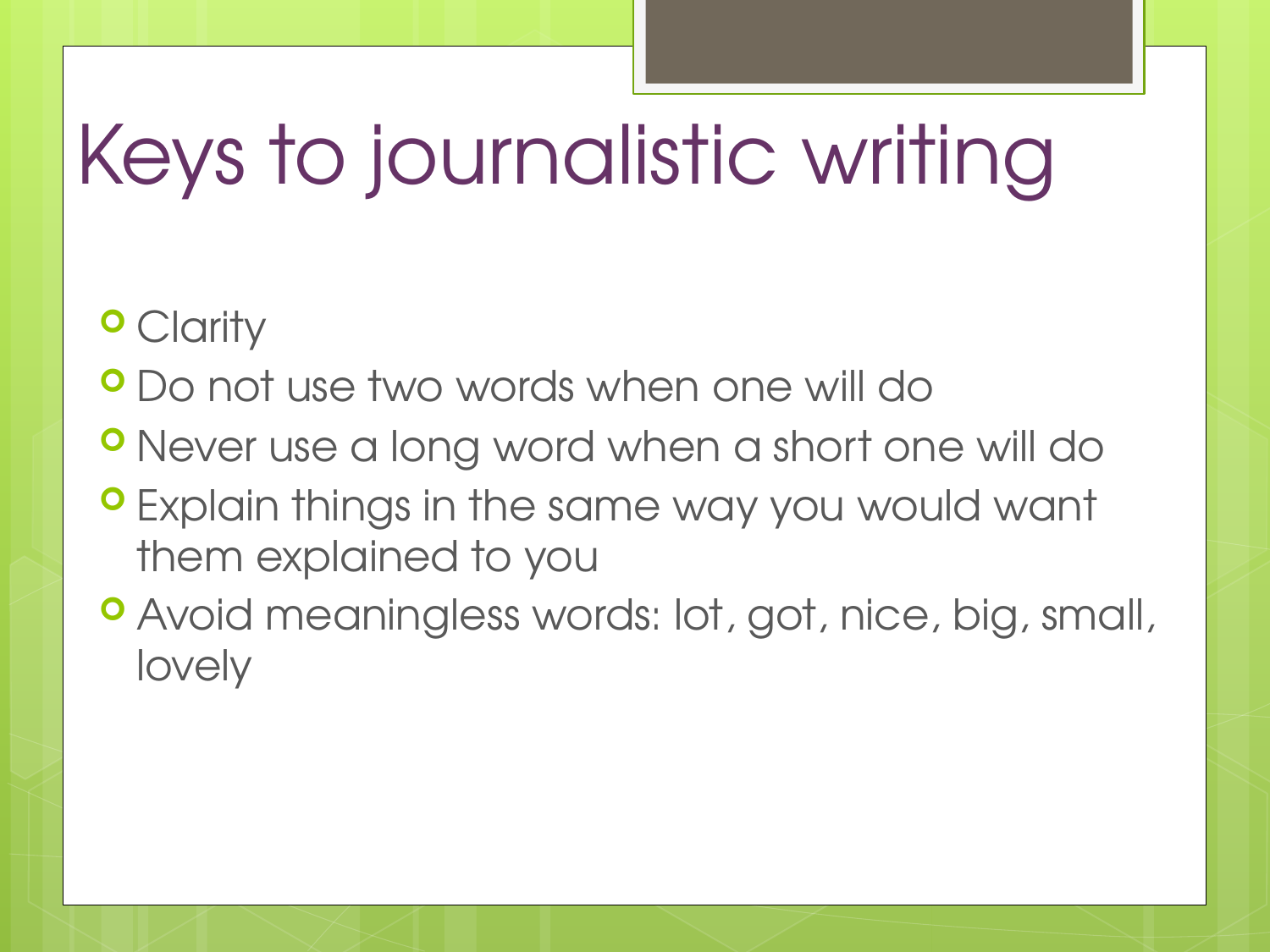

# Keys to journalistic writing
Clarity
Do not use two words when one will do
Never use a long word when a short one will do
Explain things in the same way you would want them explained to you
Avoid meaningless words: lot, got, nice, big, small, lovely